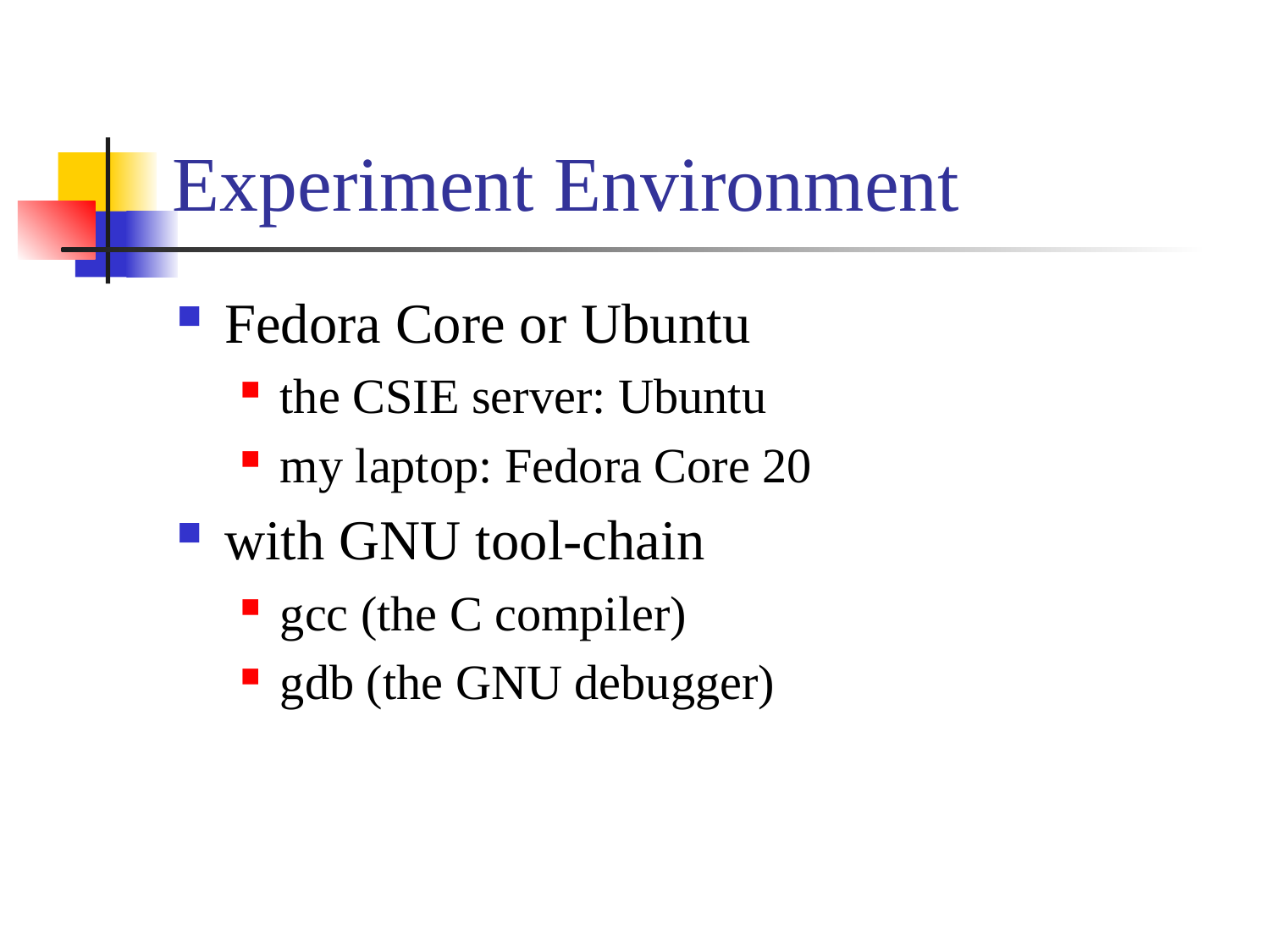

# Experiment Environment
Fedora Core or Ubuntu
the CSIE server: Ubuntu
my laptop: Fedora Core 20
with GNU tool-chain
gcc (the C compiler)
gdb (the GNU debugger)